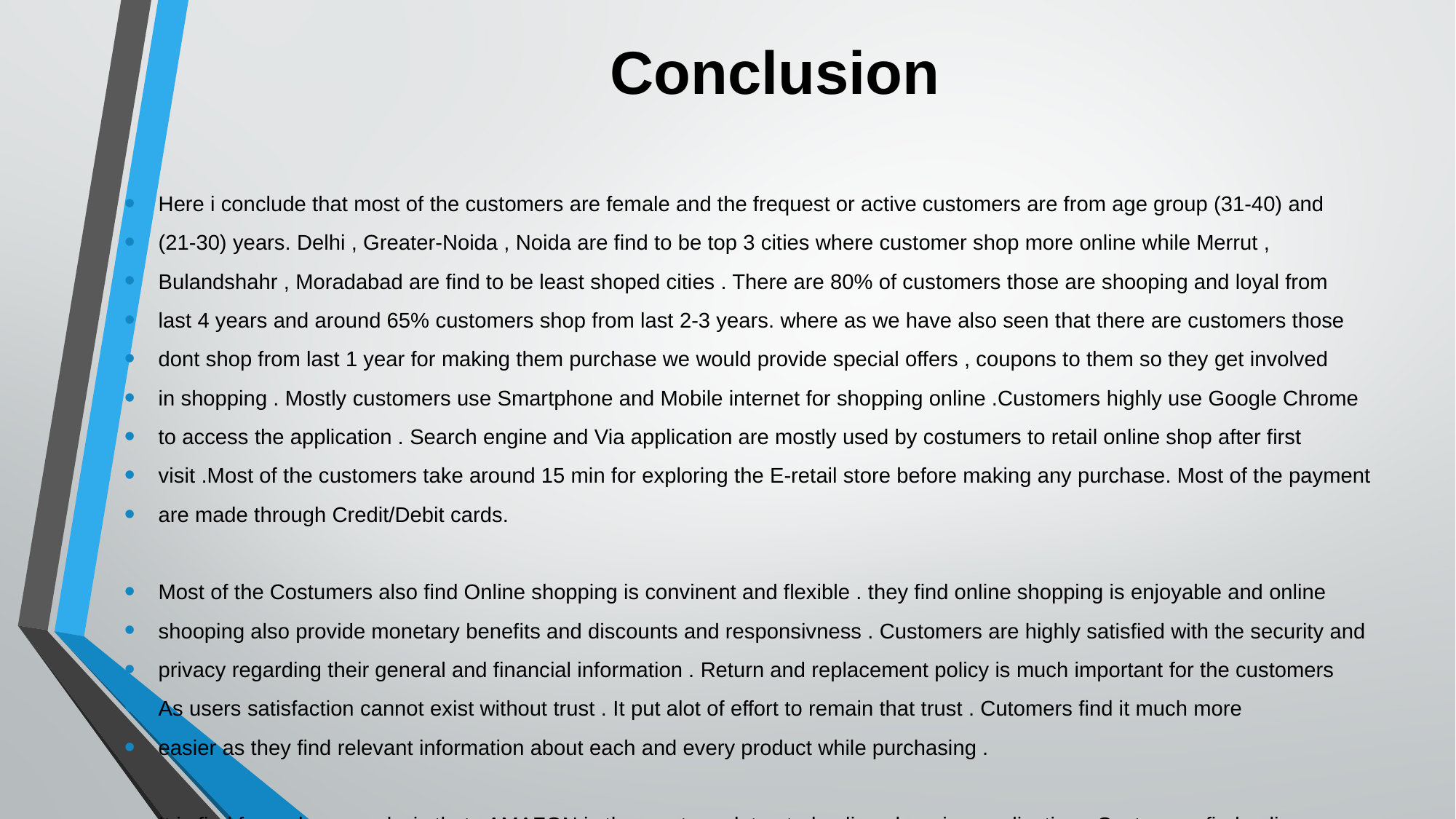

# Conclusion
Here i conclude that most of the customers are female and the frequest or active customers are from age group (31-40) and
(21-30) years. Delhi , Greater-Noida , Noida are find to be top 3 cities where customer shop more online while Merrut ,
Bulandshahr , Moradabad are find to be least shoped cities . There are 80% of customers those are shooping and loyal from
last 4 years and around 65% customers shop from last 2-3 years. where as we have also seen that there are customers those
dont shop from last 1 year for making them purchase we would provide special offers , coupons to them so they get involved
in shopping . Mostly customers use Smartphone and Mobile internet for shopping online .Customers highly use Google Chrome
to access the application . Search engine and Via application are mostly used by costumers to retail online shop after first
visit .Most of the customers take around 15 min for exploring the E-retail store before making any purchase. Most of the payment
are made through Credit/Debit cards.

Most of the Costumers also find Online shopping is convinent and flexible . they find online shopping is enjoyable and online
shooping also provide monetary benefits and discounts and responsivness . Customers are highly satisfied with the security and
privacy regarding their general and financial information . Return and replacement policy is much important for the customers
As users satisfaction cannot exist without trust . It put alot of effort to remain that trust . Cutomers find it much more
easier as they find relevant information about each and every product while purchasing .

It is find from abone analysis that , AMAZON is the most used ,trusted online shooping application . Customers find online
shopping much easier with Amazon . and Amazon is highly recommended online shooping application all over India.

After Amazon customers find Flipkart and used it for online shopping

Paytm.com is leats shopped from but it is highly used by the costumers for several end to end transaction . costumers trust
Paytm.com for their transaction.